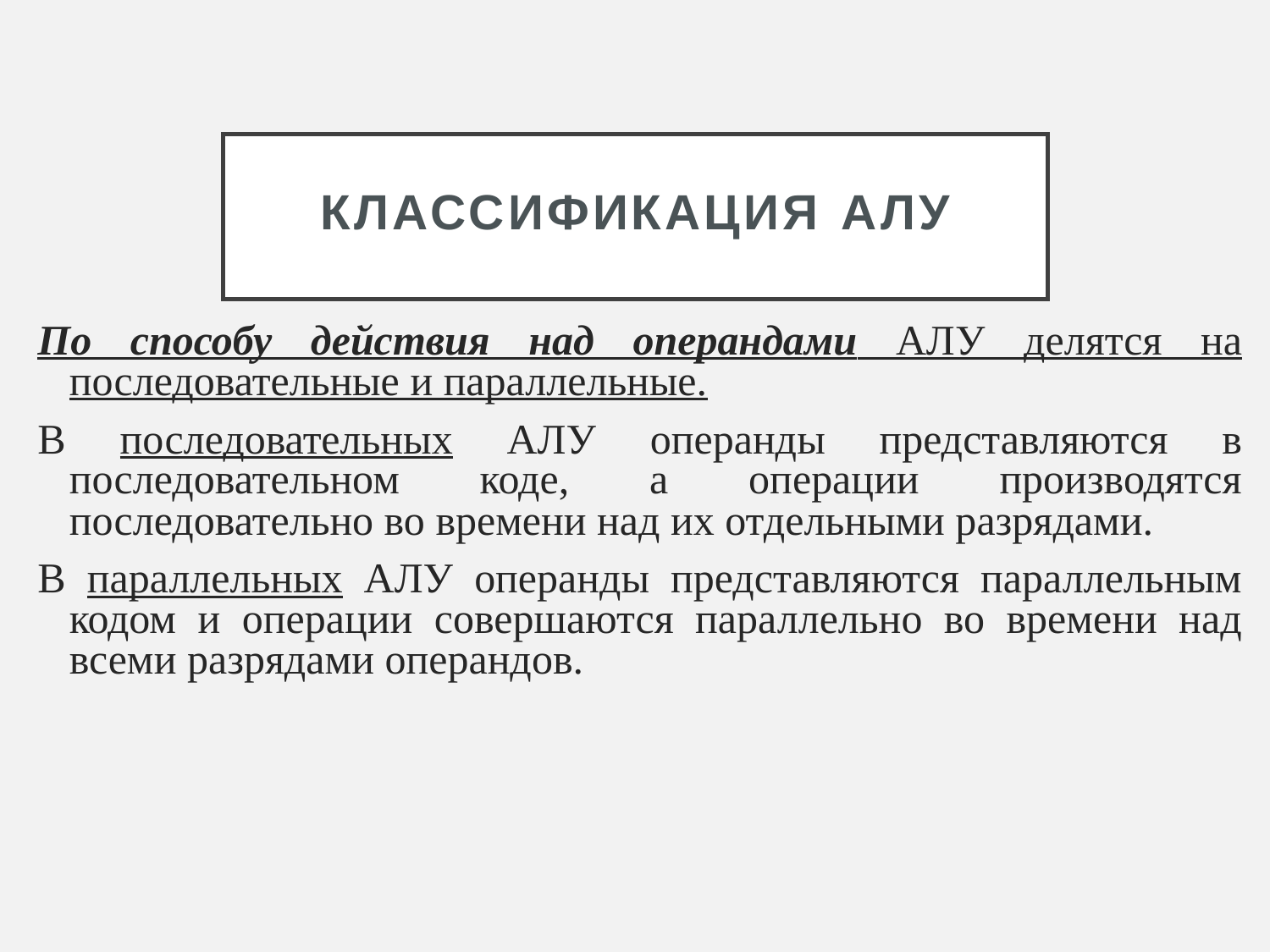

# Классификация АЛУ
По способу действия над операндами АЛУ делятся на последовательные и параллельные.
В последовательных АЛУ операнды представляются в последовательном коде, а операции производятся последовательно во времени над их отдельными разрядами.
В параллельных АЛУ операнды представляются параллельным кодом и операции совершаются параллельно во времени над всеми разрядами операндов.